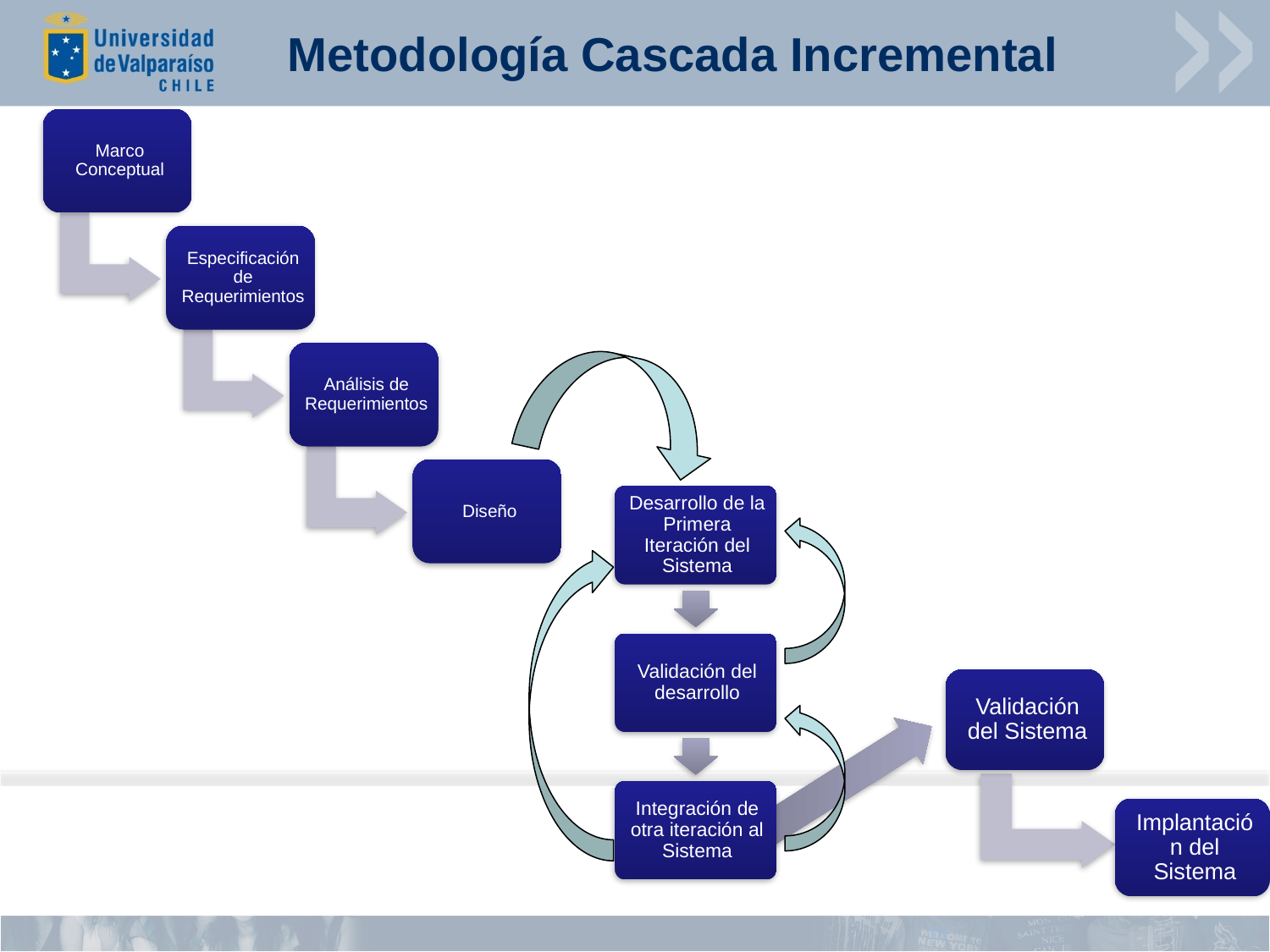

# Metodología Cascada Incremental
Marco Conceptual
Especificación de Requerimientos
Análisis de Requerimientos
Diseño

Desarrollo de la Primera Iteración del Sistema

Validación del desarrollo

Integración de otra iteración al Sistema

Validación del Sistema
Implantación del Sistema

18